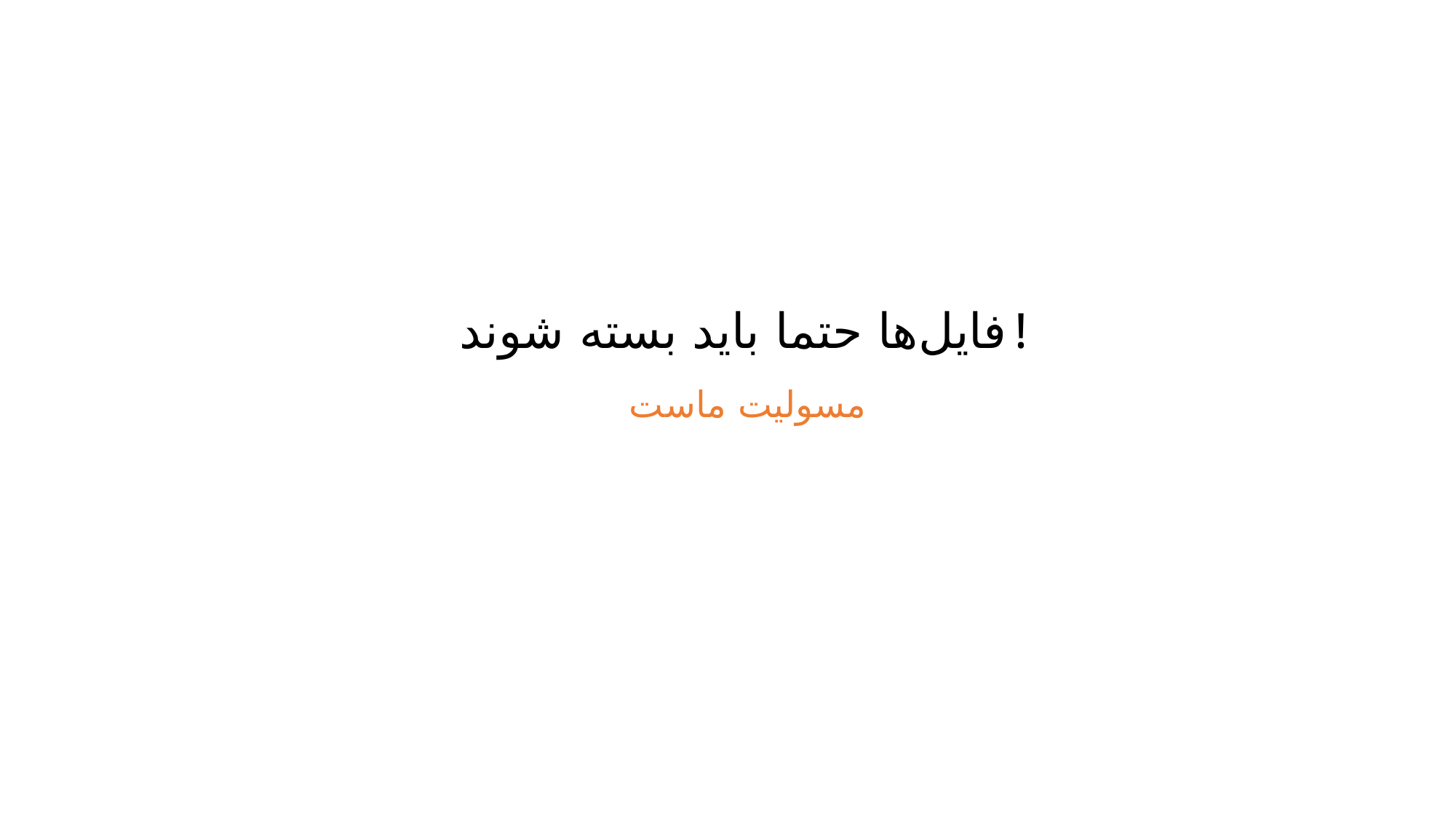

# فایل‌ها حتما باید بسته شوند!
مسولیت ماست